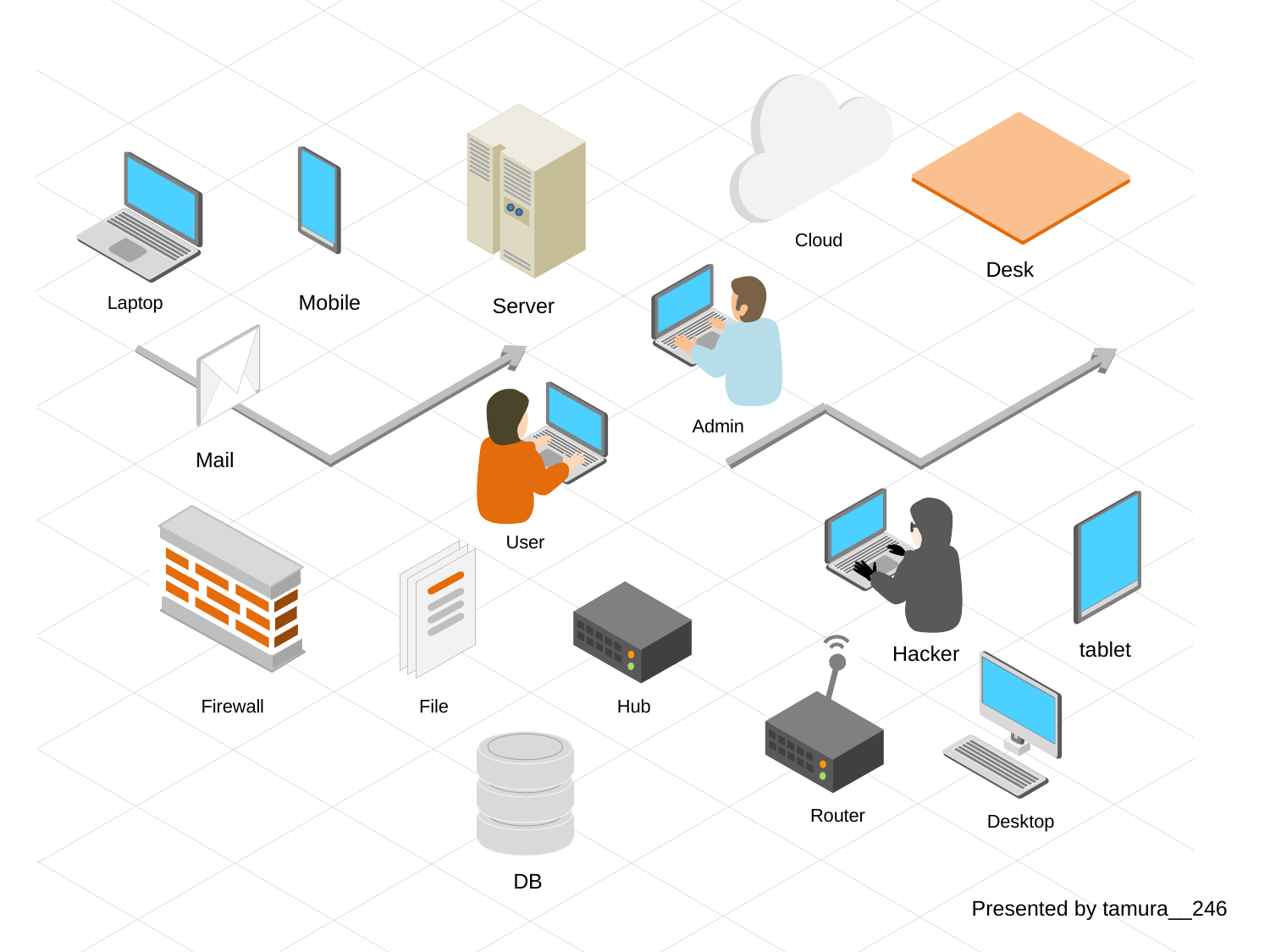

Cloud
Desk

Mobile
Laptop
Server

Admin
Mail

User

tablet
Hacker

Firewall
File
Hub

Router
Desktop
DB
Presented by tamura__246